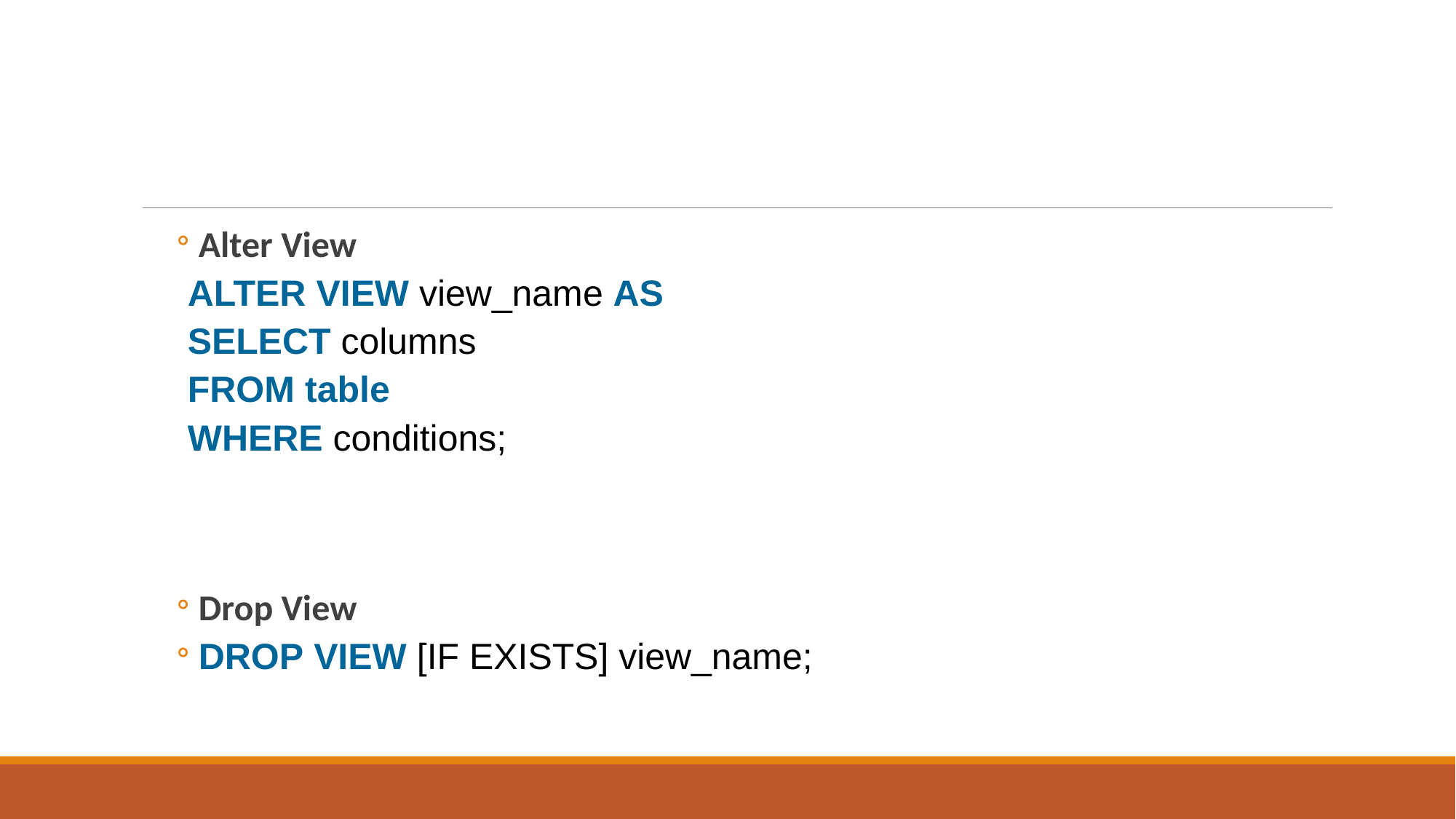

Alter View
ALTER VIEW view_name AS
SELECT columns
FROM table
WHERE conditions;

Drop View
DROP VIEW [IF EXISTS] view_name;